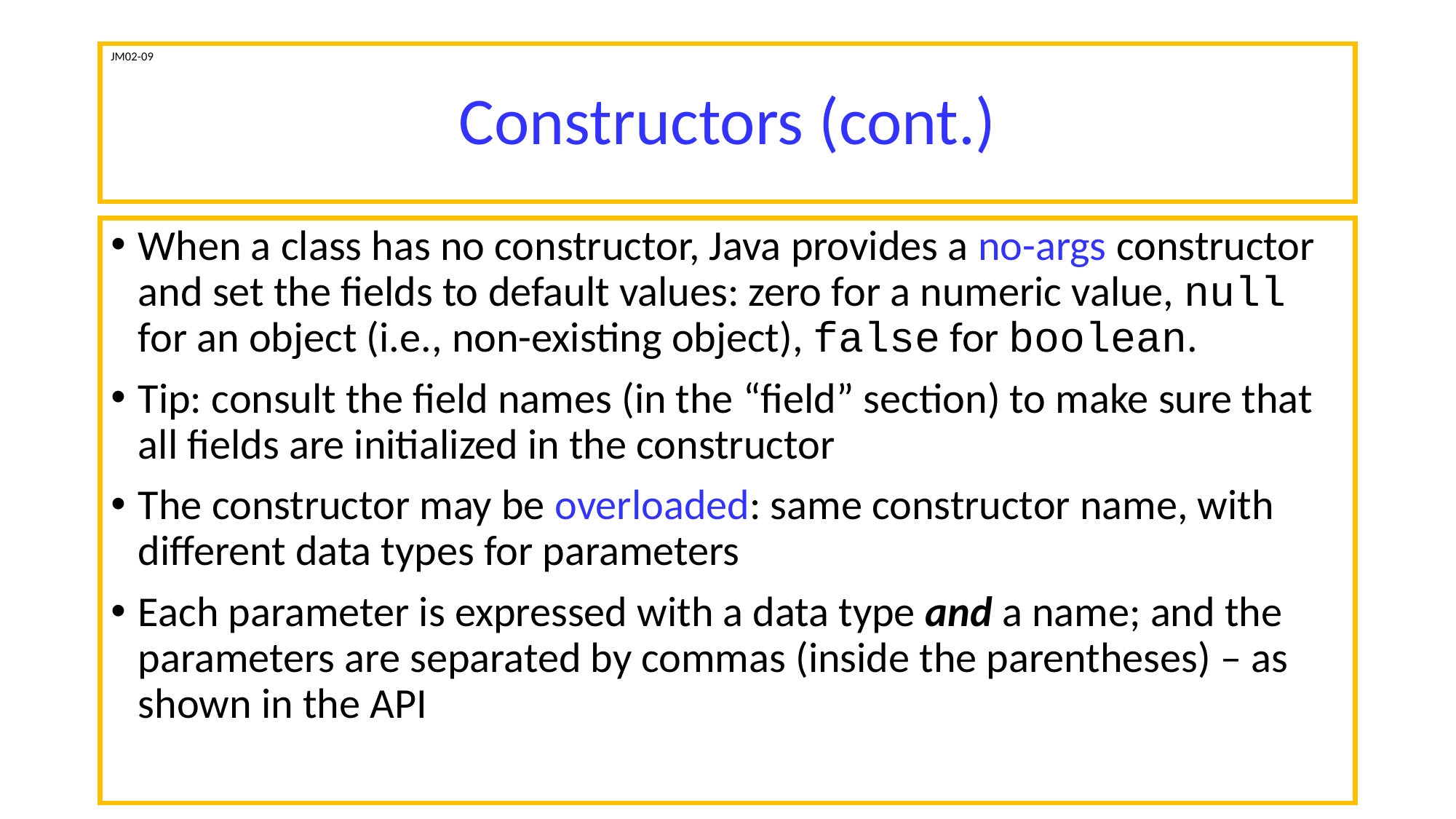

# Constructors (cont.)
JM02-09
When a class has no constructor, Java provides a no-args constructor and set the fields to default values: zero for a numeric value, null for an object (i.e., non-existing object), false for boolean.
Tip: consult the field names (in the “field” section) to make sure that all fields are initialized in the constructor
The constructor may be overloaded: same constructor name, with different data types for parameters
Each parameter is expressed with a data type and a name; and the parameters are separated by commas (inside the parentheses) – as shown in the API